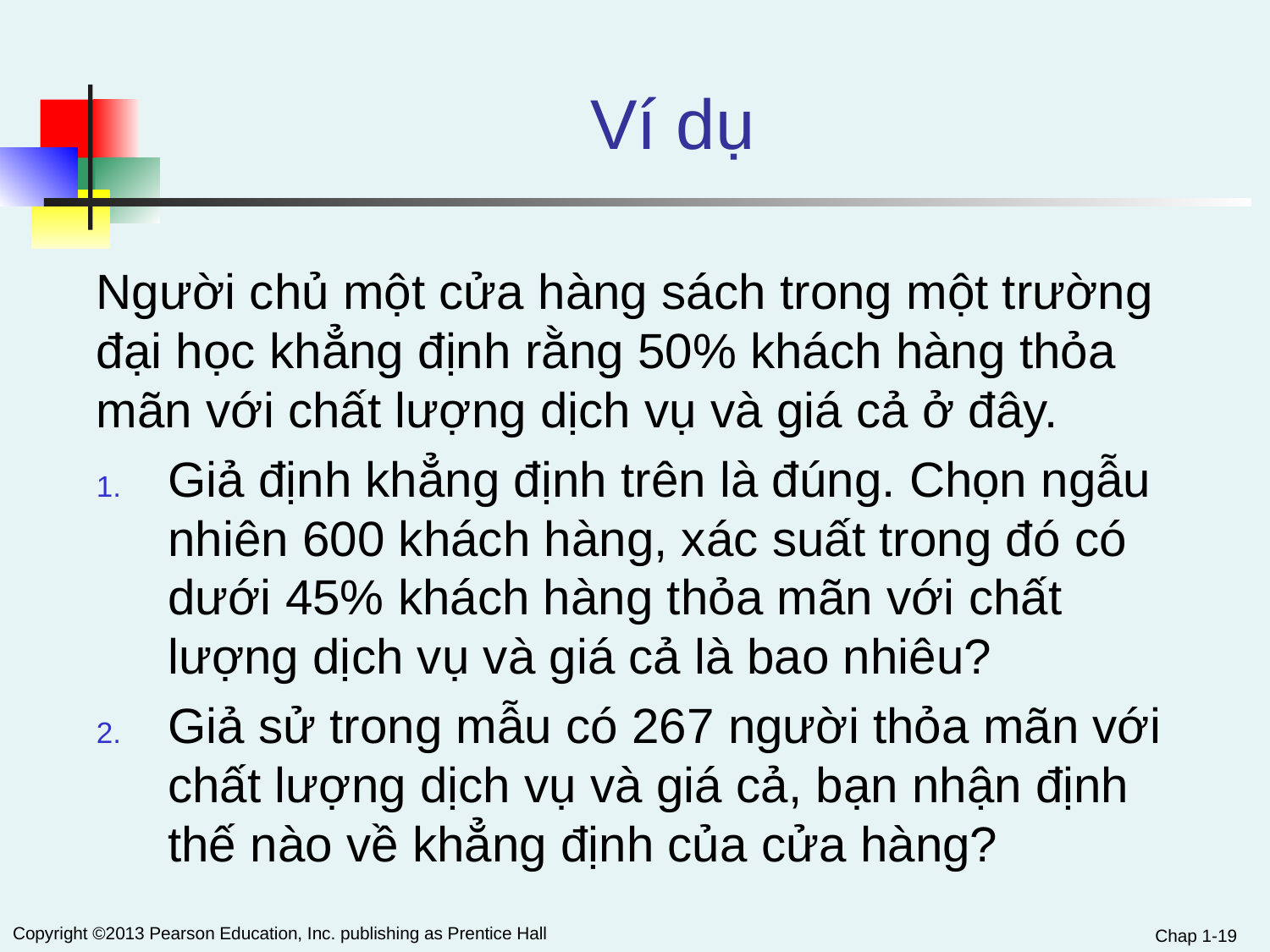

# Ví dụ
Người chủ một cửa hàng sách trong một trường đại học khẳng định rằng 50% khách hàng thỏa mãn với chất lượng dịch vụ và giá cả ở đây.
Giả định khẳng định trên là đúng. Chọn ngẫu nhiên 600 khách hàng, xác suất trong đó có dưới 45% khách hàng thỏa mãn với chất lượng dịch vụ và giá cả là bao nhiêu?
Giả sử trong mẫu có 267 người thỏa mãn với chất lượng dịch vụ và giá cả, bạn nhận định thế nào về khẳng định của cửa hàng?
Chap 1-19
Copyright ©2013 Pearson Education, Inc. publishing as Prentice Hall